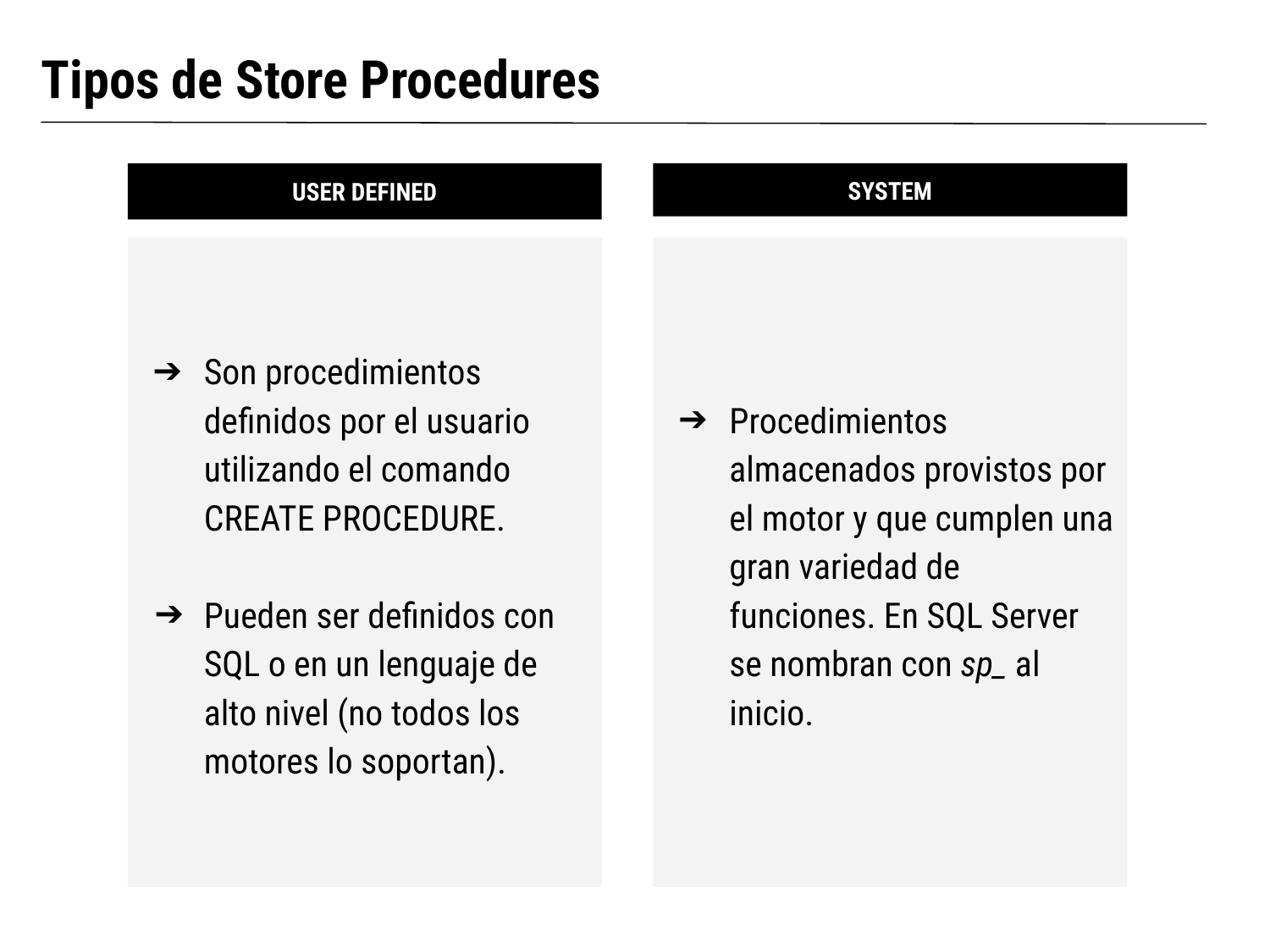

# Tipos de Store Procedures
SYSTEM
USER DEFINED
Son procedimientos definidos por el usuario utilizando el comando CREATE PROCEDURE.

Pueden ser definidos con SQL o en un lenguaje de alto nivel (no todos los motores lo soportan).
Procedimientos almacenados provistos por el motor y que cumplen una gran variedad de funciones. En SQL Server se nombran con sp_ al inicio.